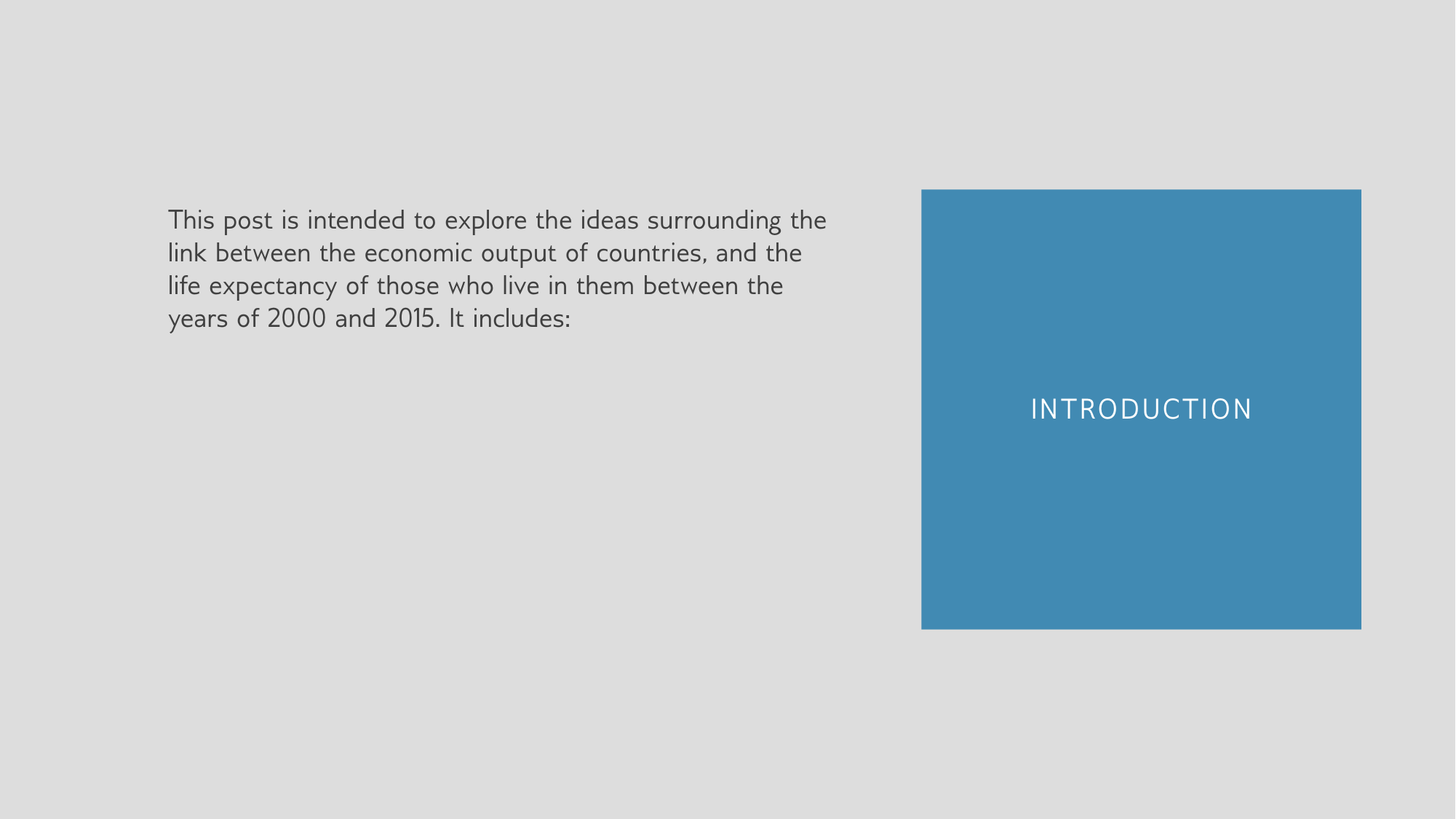

This post is intended to explore the ideas surrounding the link between the economic output of countries, and the life expectancy of those who live in them between the years of 2000 and 2015. It includes:

# Introduction